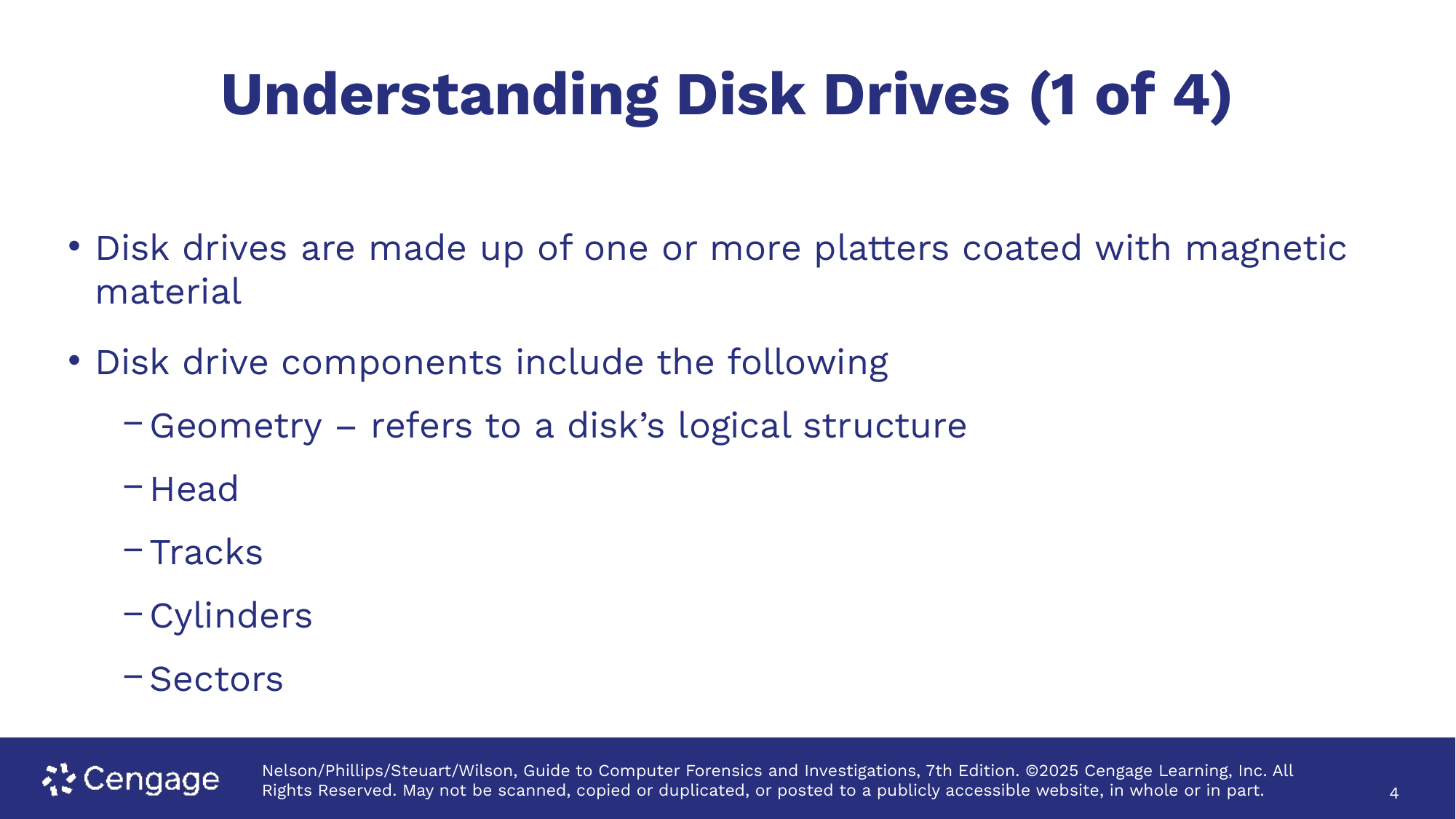

# Understanding Disk Drives (1 of 4)
Disk drives are made up of one or more platters coated with magnetic material
Disk drive components include the following
Geometry – refers to a disk’s logical structure
Head
Tracks
Cylinders
Sectors